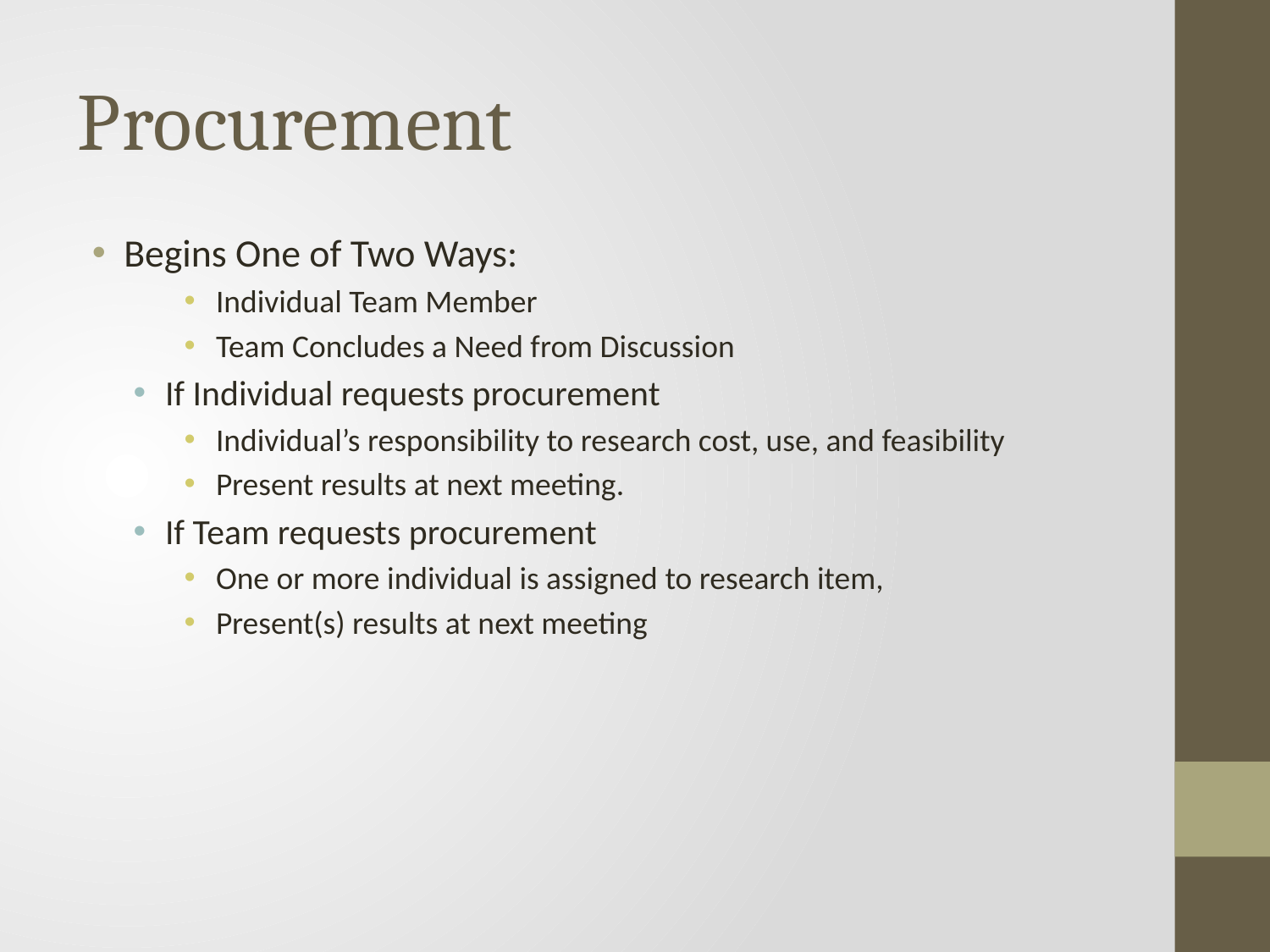

# Procurement
Begins One of Two Ways:
Individual Team Member
Team Concludes a Need from Discussion
If Individual requests procurement
Individual’s responsibility to research cost, use, and feasibility
Present results at next meeting.
If Team requests procurement
One or more individual is assigned to research item,
Present(s) results at next meeting